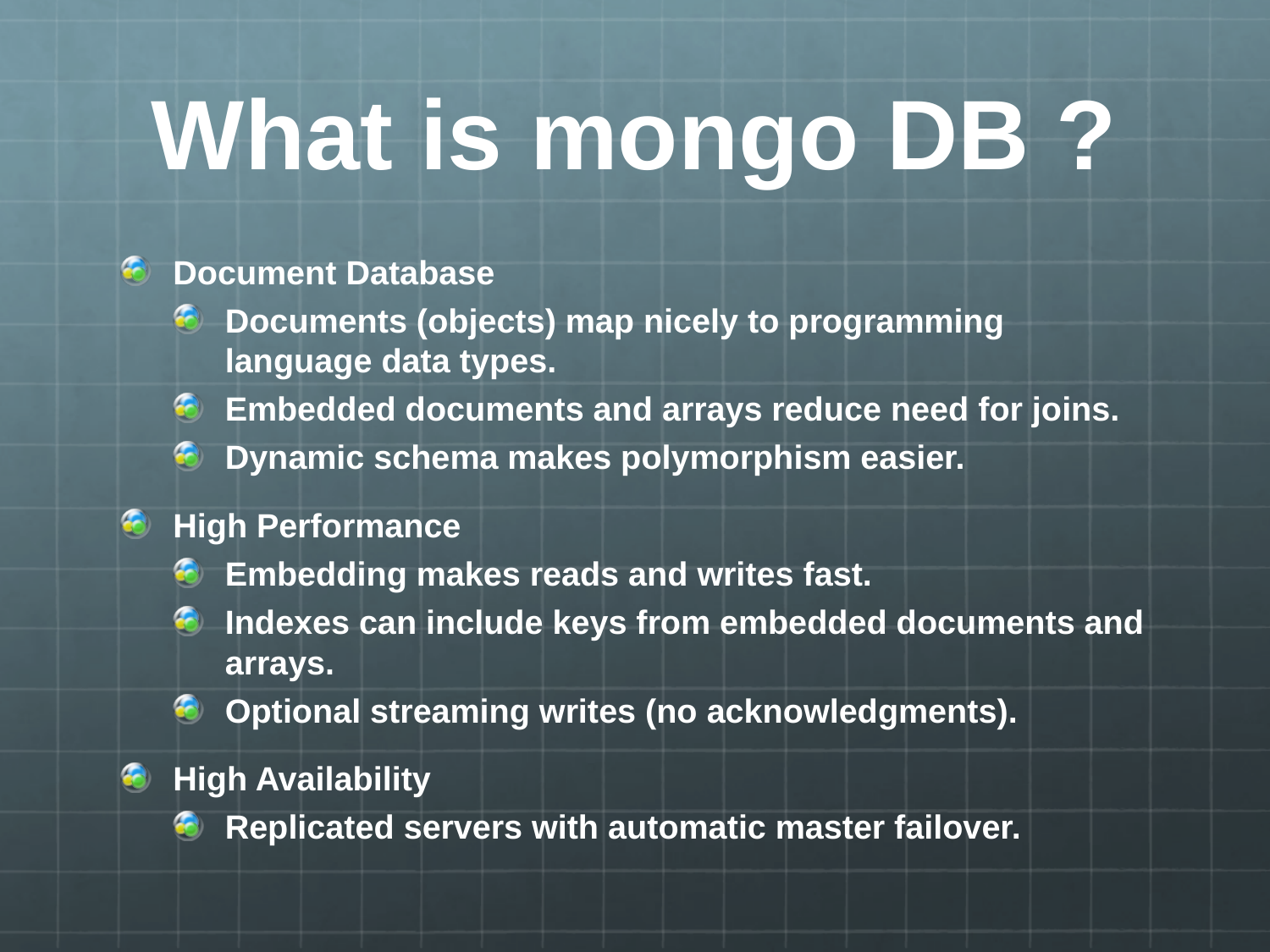

# What is mongo DB ?
Document Database
Documents (objects) map nicely to programming language data types.
Embedded documents and arrays reduce need for joins.
Dynamic schema makes polymorphism easier.
High Performance
Embedding makes reads and writes fast.
Indexes can include keys from embedded documents and arrays.
Optional streaming writes (no acknowledgments).
High Availability
Replicated servers with automatic master failover.